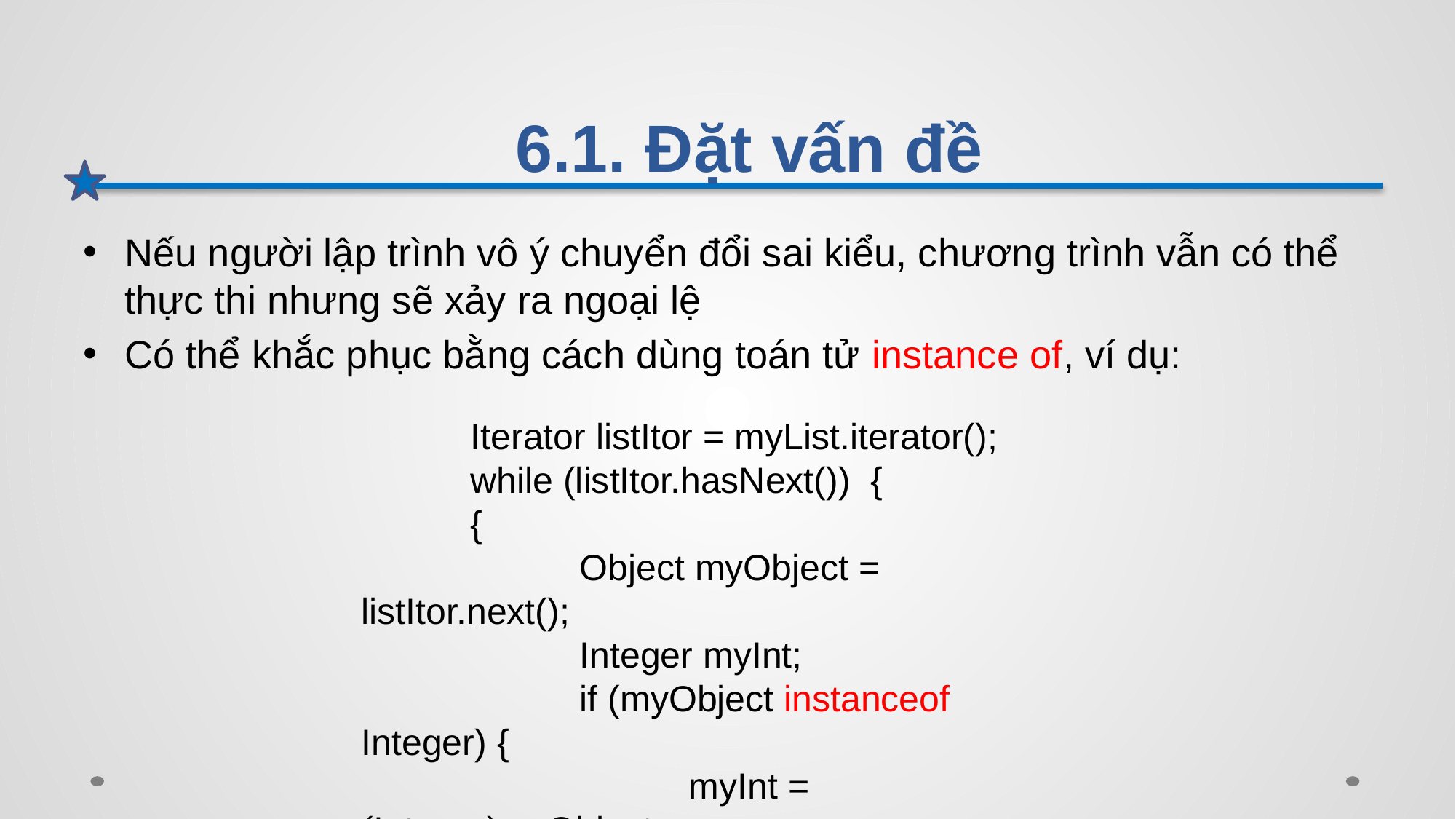

# 6.1. Đặt vấn đề
Nếu người lập trình vô ý chuyển đổi sai kiểu, chương trình vẫn có thể thực thi nhưng sẽ xảy ra ngoại lệ
Có thể khắc phục bằng cách dùng toán tử instance of, ví dụ:
	Iterator listItor = myList.iterator();
	while (listItor.hasNext())  {
	{
		Object myObject = listItor.next();
		Integer myInt;
		if (myObject instanceof Integer) {
			myInt = (Integer)myObject;
		}
	}